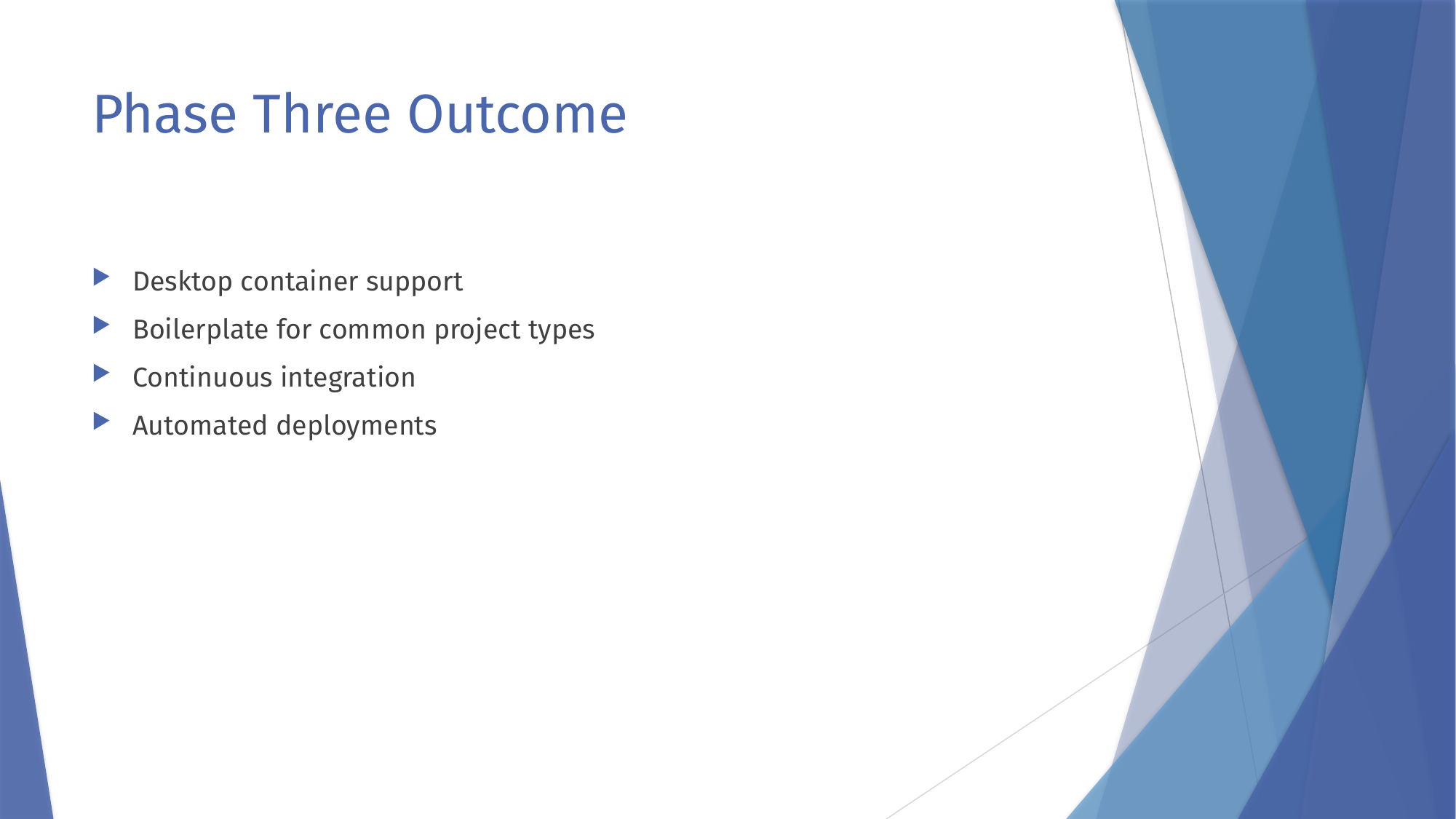

# Phase Three Outcome
Desktop container support
Boilerplate for common project types
Continuous integration
Automated deployments